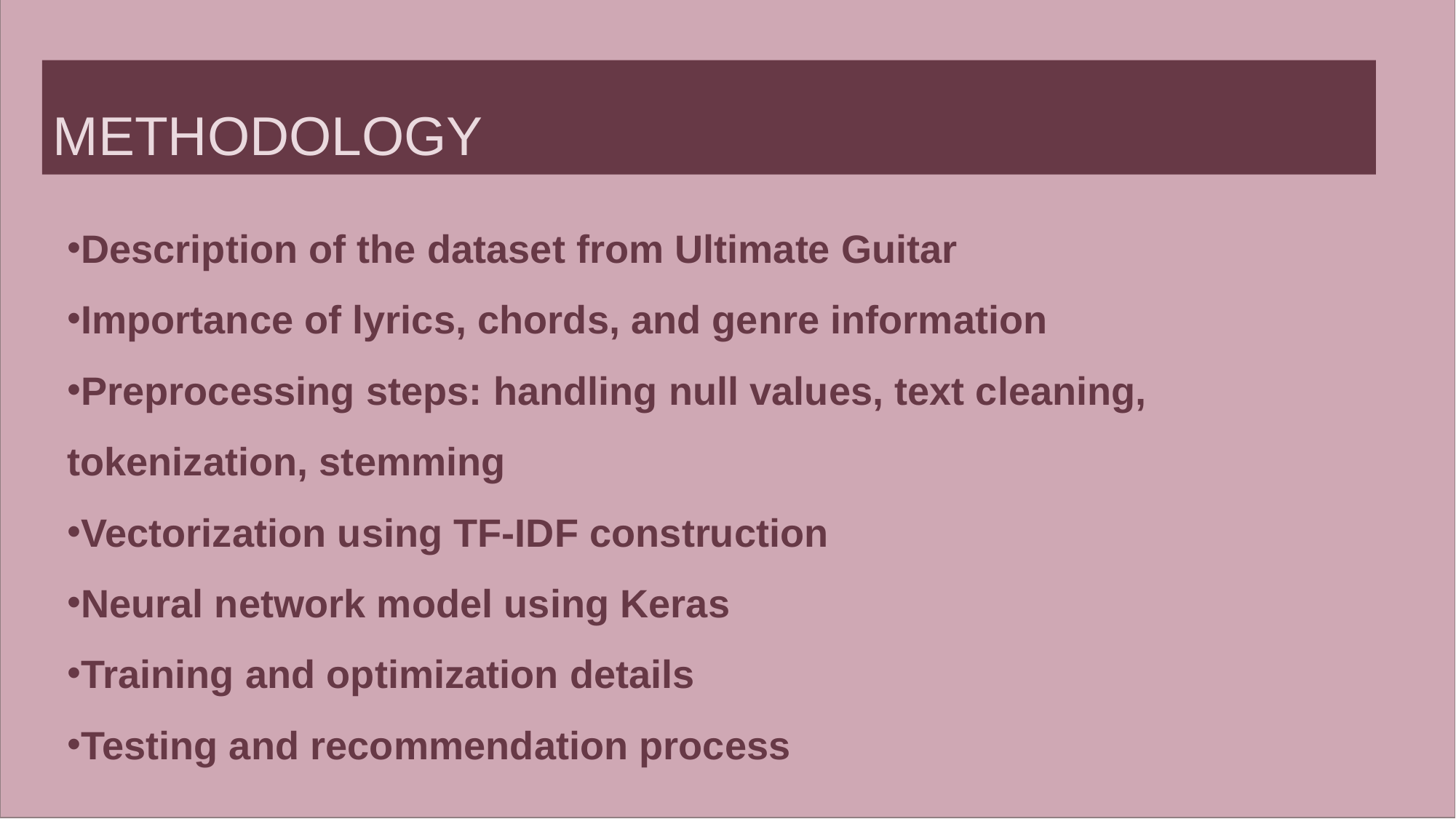

# Methodology
Description of the dataset from Ultimate Guitar
Importance of lyrics, chords, and genre information
Preprocessing steps: handling null values, text cleaning, tokenization, stemming
Vectorization using TF-IDF construction
Neural network model using Keras
Training and optimization details
Testing and recommendation process